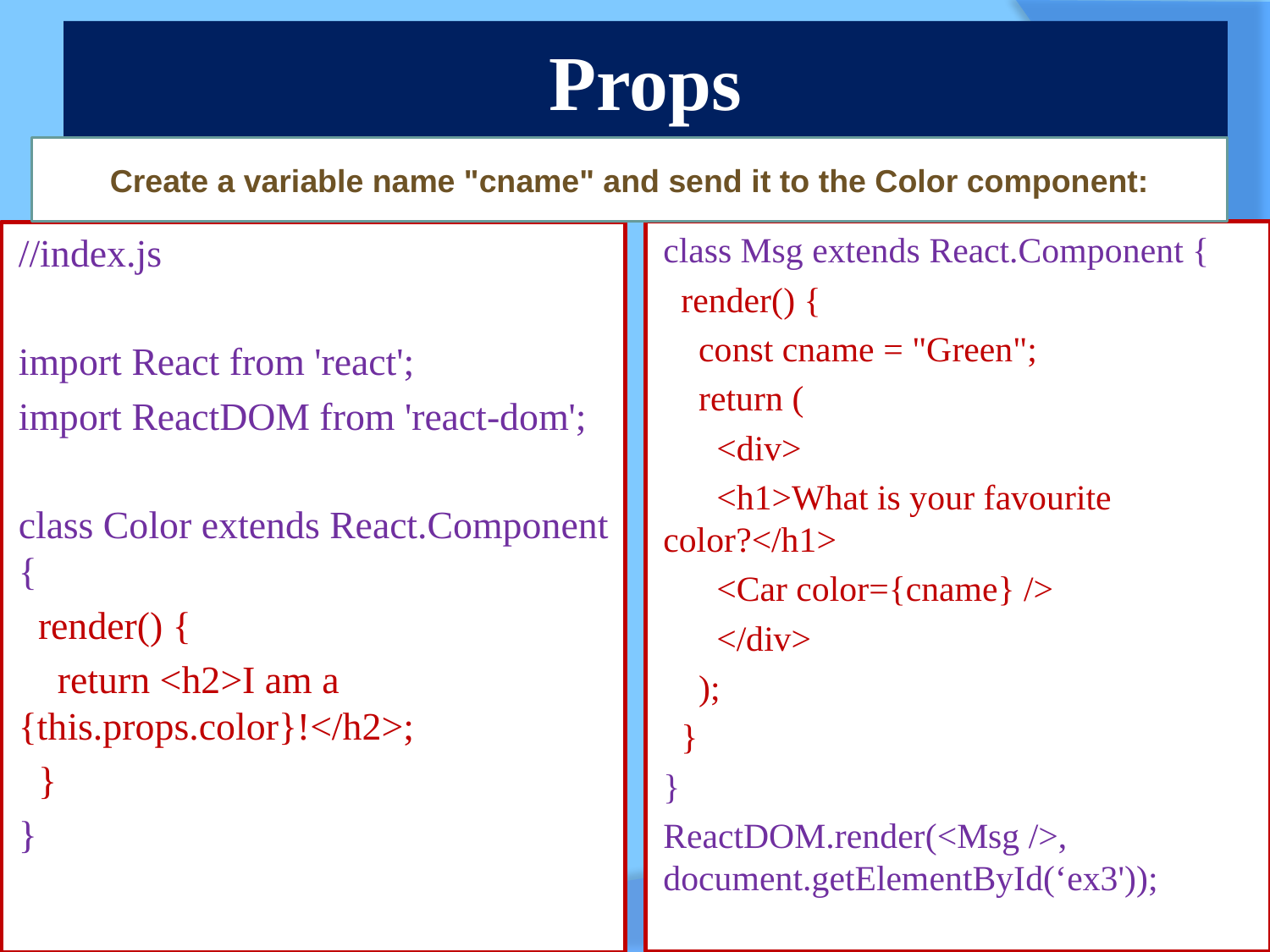

# Props
Create a variable name "cname" and send it to the Color component:
class Msg extends React.Component {
  render() {
    const cname = "Green";
    return (
      <div>
      <h1>What is your favourite color?</h1>
      <Car color={cname} />
      </div>
    );
  }
}
ReactDOM.render(<Msg />, document.getElementById(‘ex3'));

//index.js

import React from 'react';
import ReactDOM from 'react-dom';

class Color extends React.Component {
  render() {
    return <h2>I am a {this.props.color}!</h2>;
  }
}